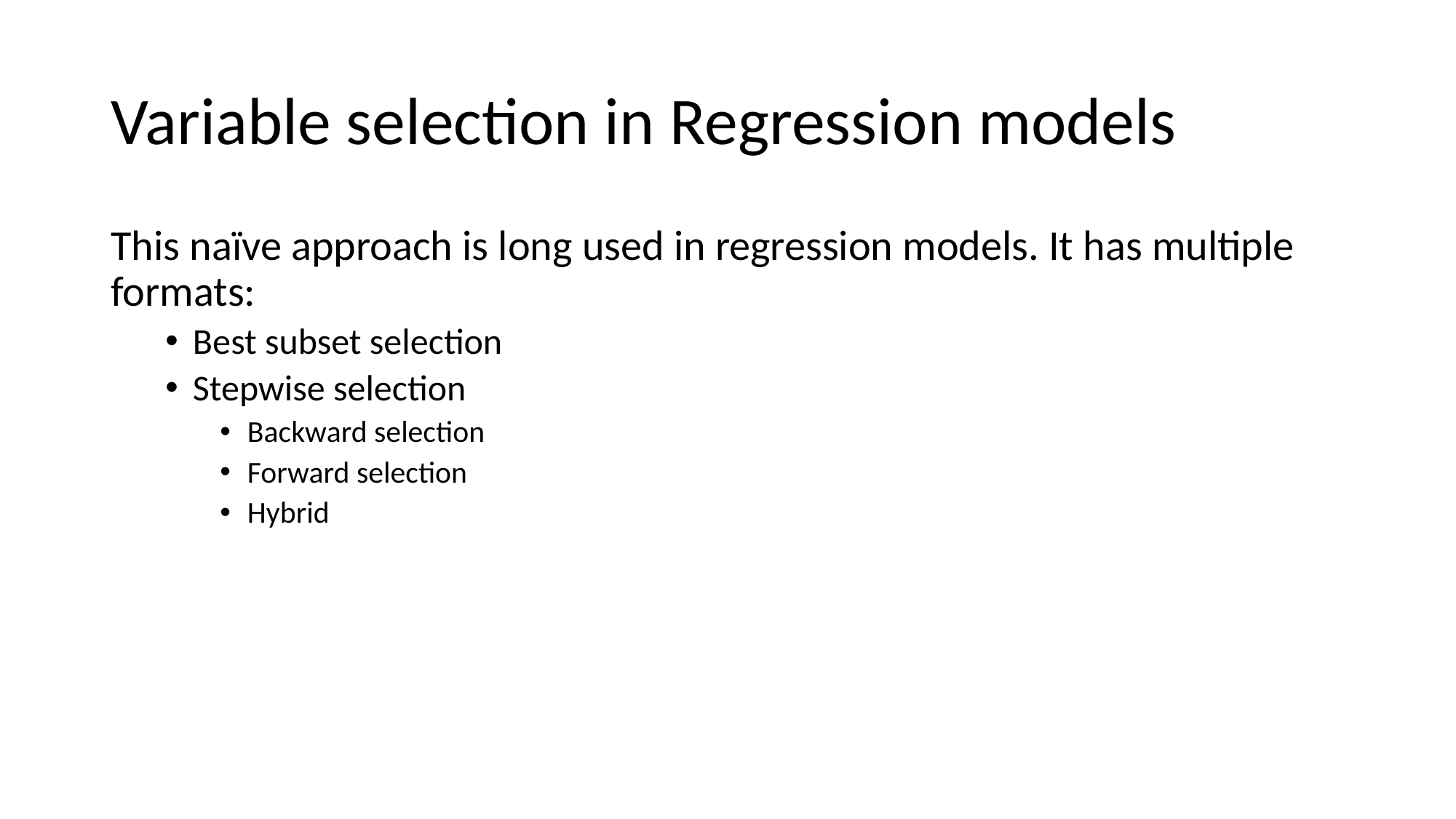

# Variable selection in Regression models
This naïve approach is long used in regression models. It has multiple formats:
Best subset selection
Stepwise selection
Backward selection
Forward selection
Hybrid